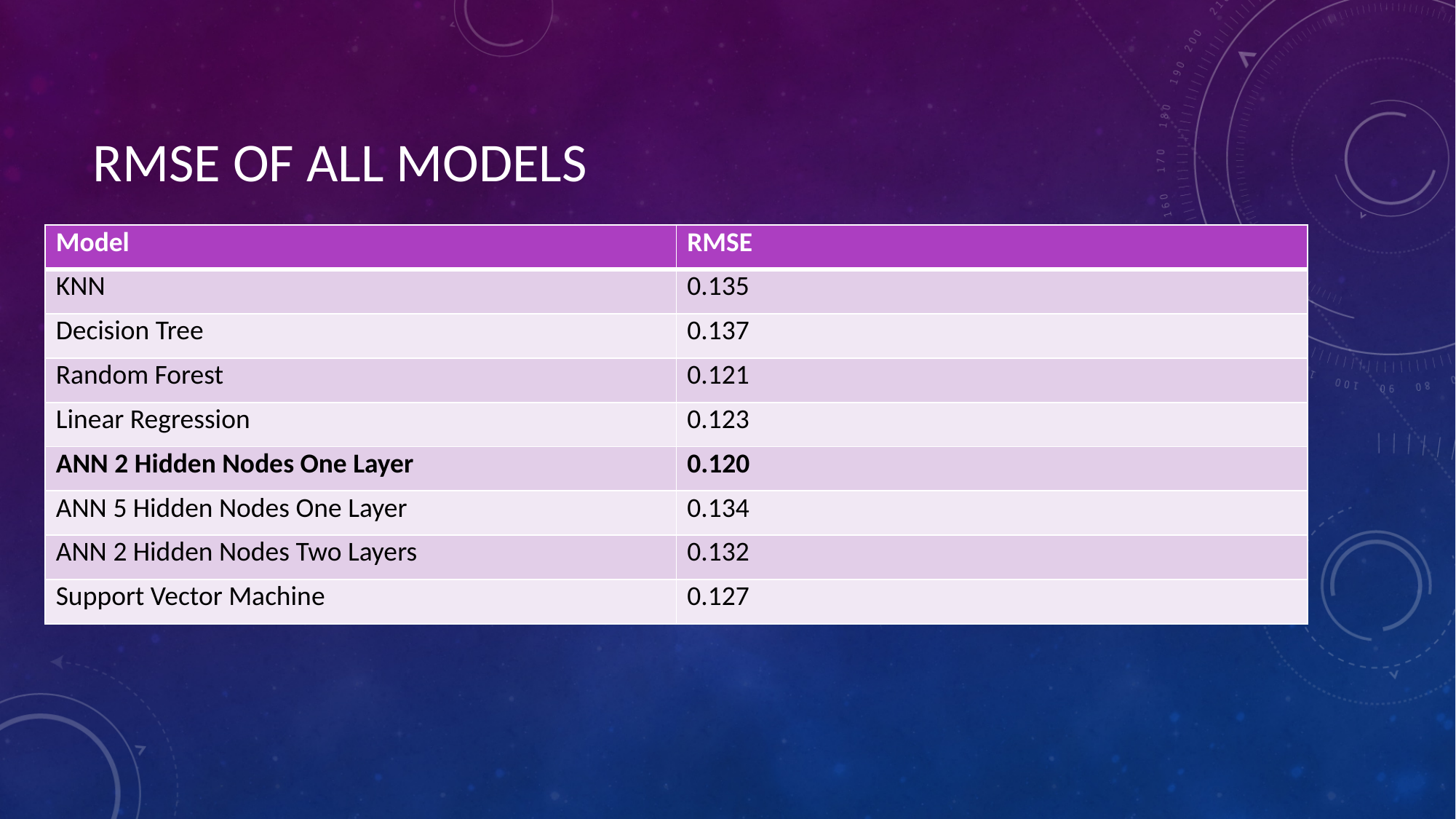

# RMSE of all Models
| Model | RMSE |
| --- | --- |
| KNN | 0.135 |
| Decision Tree | 0.137 |
| Random Forest | 0.121 |
| Linear Regression | 0.123 |
| ANN 2 Hidden Nodes One Layer | 0.120 |
| ANN 5 Hidden Nodes One Layer | 0.134 |
| ANN 2 Hidden Nodes Two Layers | 0.132 |
| Support Vector Machine | 0.127 |